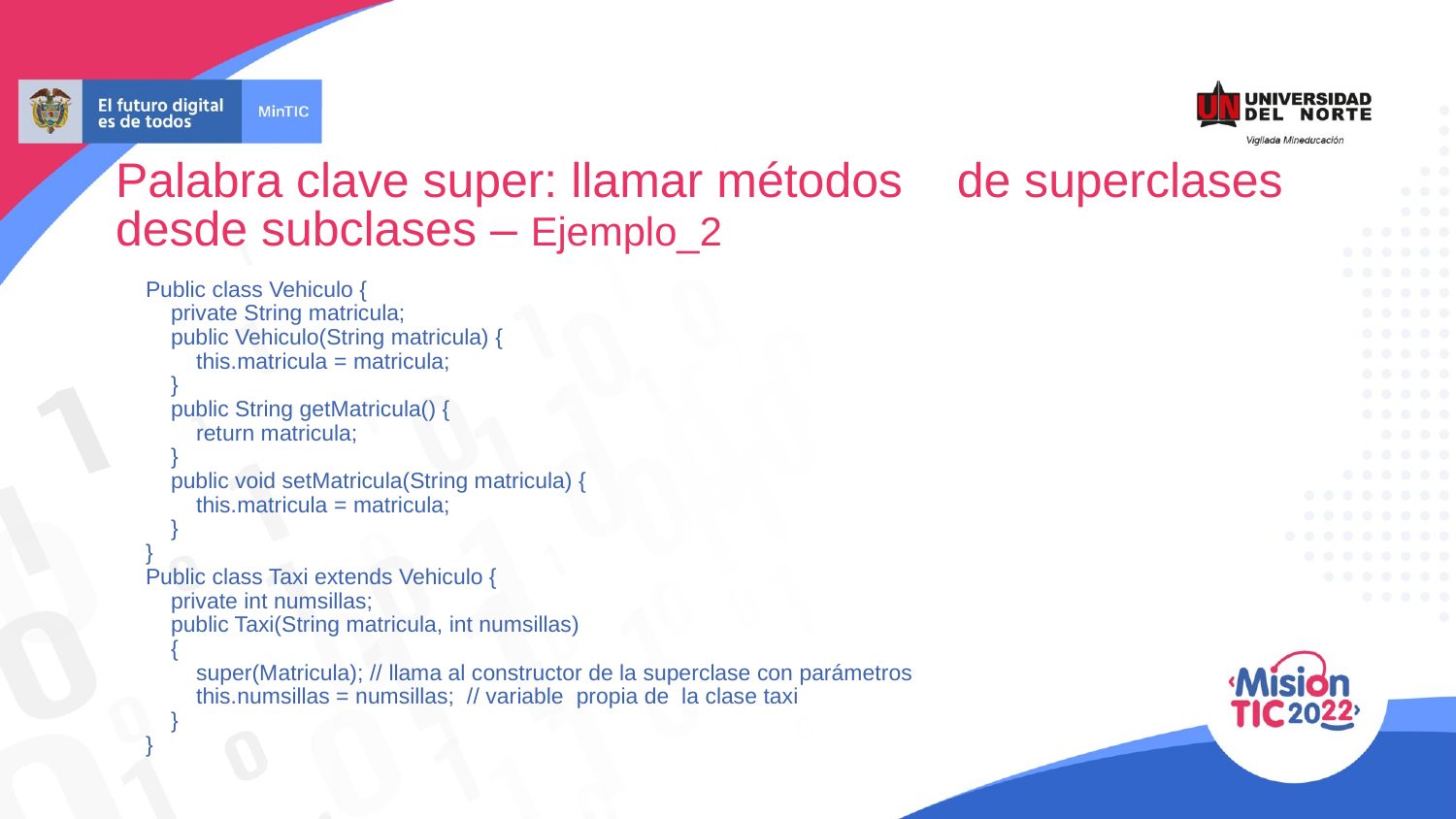

Palabra clave super: llamar métodos    de superclases desde subclases – Ejemplo_2
Public class Vehiculo {
    private String matricula;
    public Vehiculo(String matricula) {
        this.matricula = matricula;
    }
    public String getMatricula() {
        return matricula;
    }
    public void setMatricula(String matricula) {
        this.matricula = matricula;
    }
}
Public class Taxi extends Vehiculo {
    private int numsillas;
    public Taxi(String matricula, int numsillas)
    {
        super(Matricula); // llama al constructor de la superclase con parámetros
        this.numsillas = numsillas;  // variable  propia de  la clase taxi
    }
}